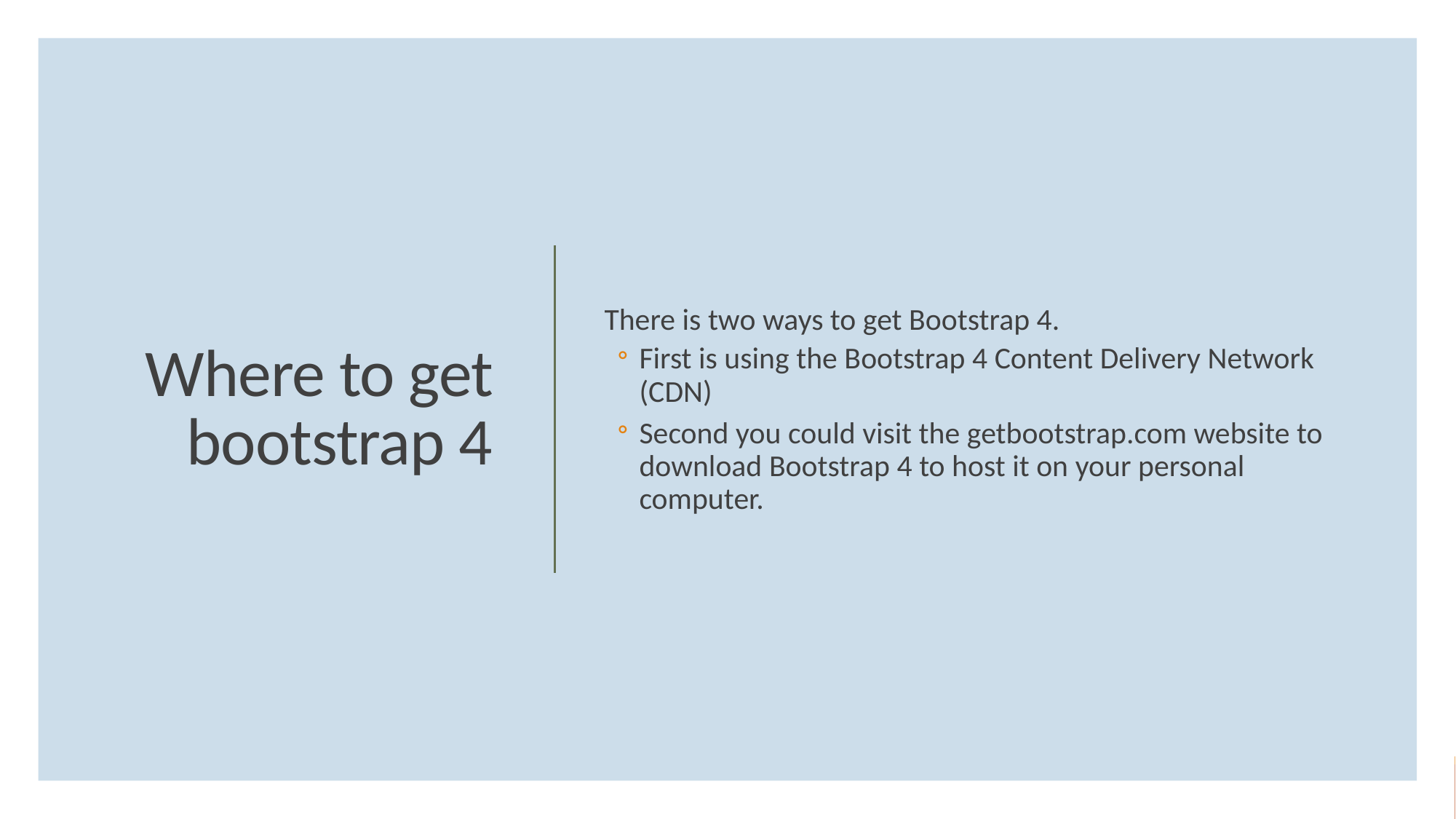

There is two ways to get Bootstrap 4.
First is using the Bootstrap 4 Content Delivery Network (CDN)
Second you could visit the getbootstrap.com website to download Bootstrap 4 to host it on your personal computer.
# Where to get bootstrap 4